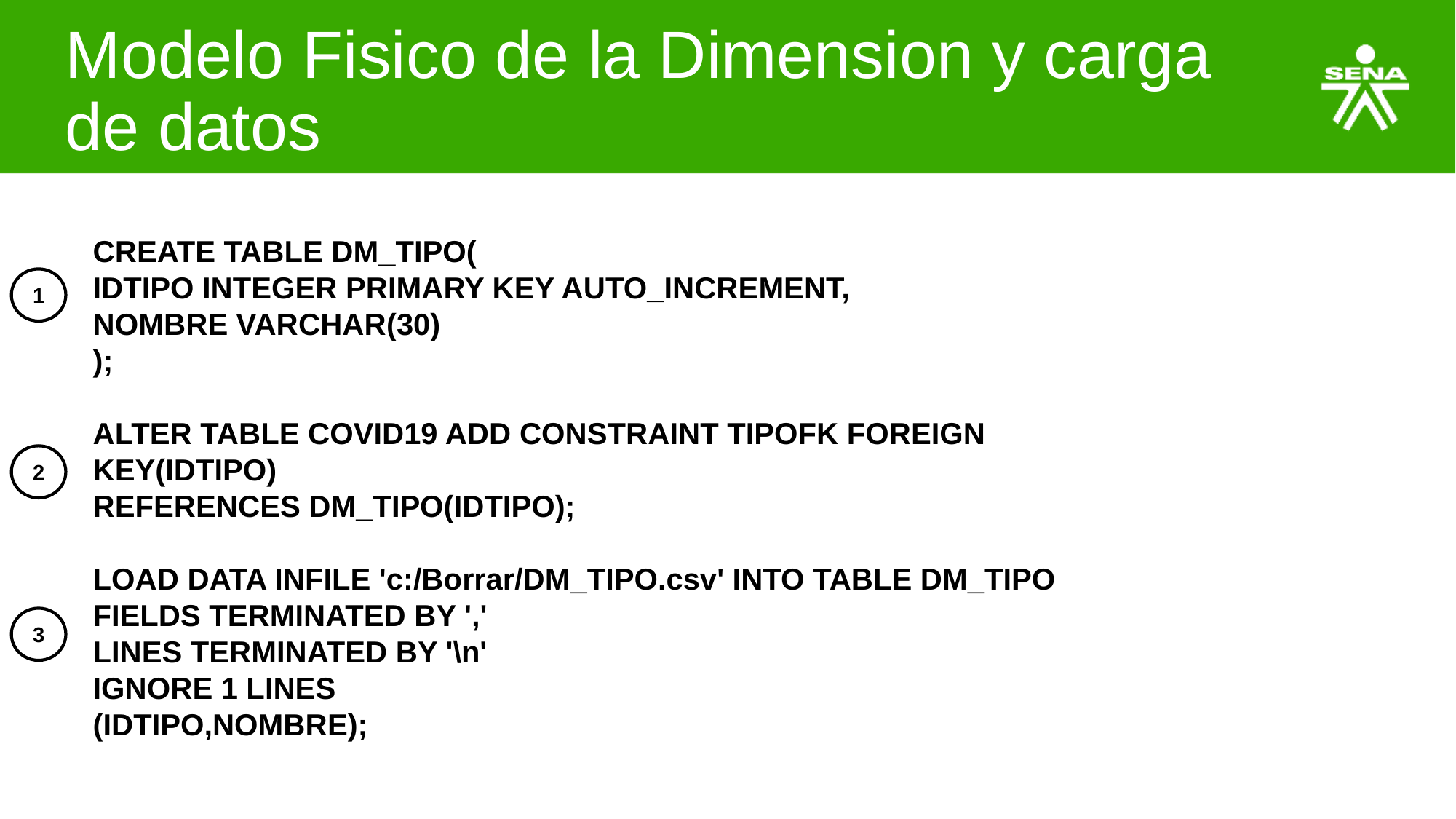

# Modelo Fisico de la Dimension y carga de datos
CREATE TABLE DM_TIPO(
IDTIPO INTEGER PRIMARY KEY AUTO_INCREMENT,
NOMBRE VARCHAR(30)
);

ALTER TABLE COVID19 ADD CONSTRAINT TIPOFK FOREIGN KEY(IDTIPO)
REFERENCES DM_TIPO(IDTIPO);

LOAD DATA INFILE 'c:/Borrar/DM_TIPO.csv' INTO TABLE DM_TIPO
FIELDS TERMINATED BY ','
LINES TERMINATED BY '\n'
IGNORE 1 LINES
(IDTIPO,NOMBRE);
1
2
3